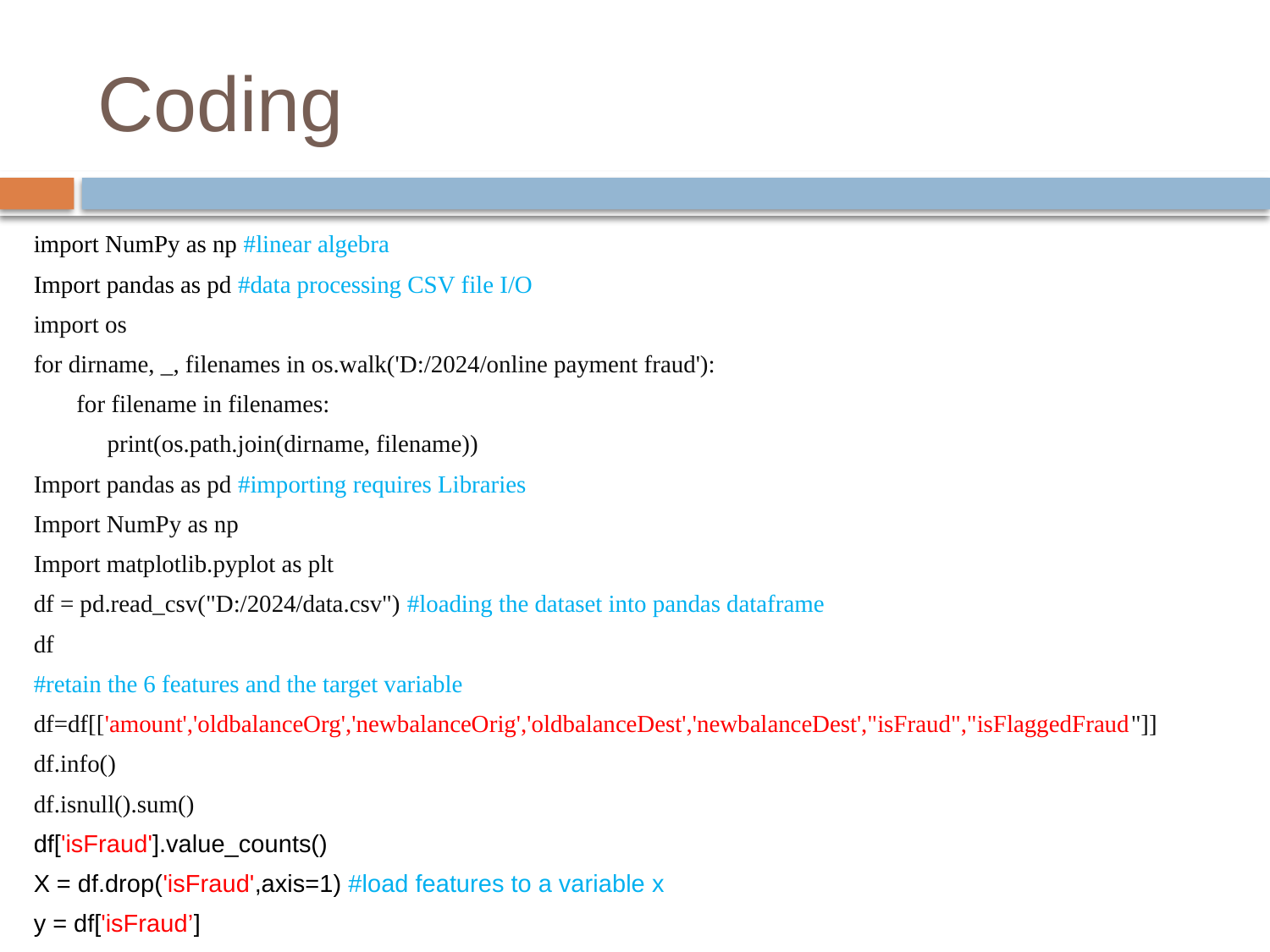

# Coding
import NumPy as np #linear algebra
Import pandas as pd #data processing CSV file I/O
import os
for dirname, _, filenames in os.walk('D:/2024/online payment fraud'):
       for filename in filenames:
            print(os.path.join(dirname, filename))
Import pandas as pd #importing requires Libraries
Import NumPy as np
Import matplotlib.pyplot as plt
df = pd.read_csv("D:/2024/data.csv") #loading the dataset into pandas dataframe
df
#retain the 6 features and the target variable
df=df[['amount','oldbalanceOrg','newbalanceOrig','oldbalanceDest','newbalanceDest',"isFraud","isFlaggedFraud"]]
df.info()
df.isnull().sum()
df['isFraud'].value_counts()
X = df.drop('isFraud',axis=1) #load features to a variable x
y = df['isFraud’]